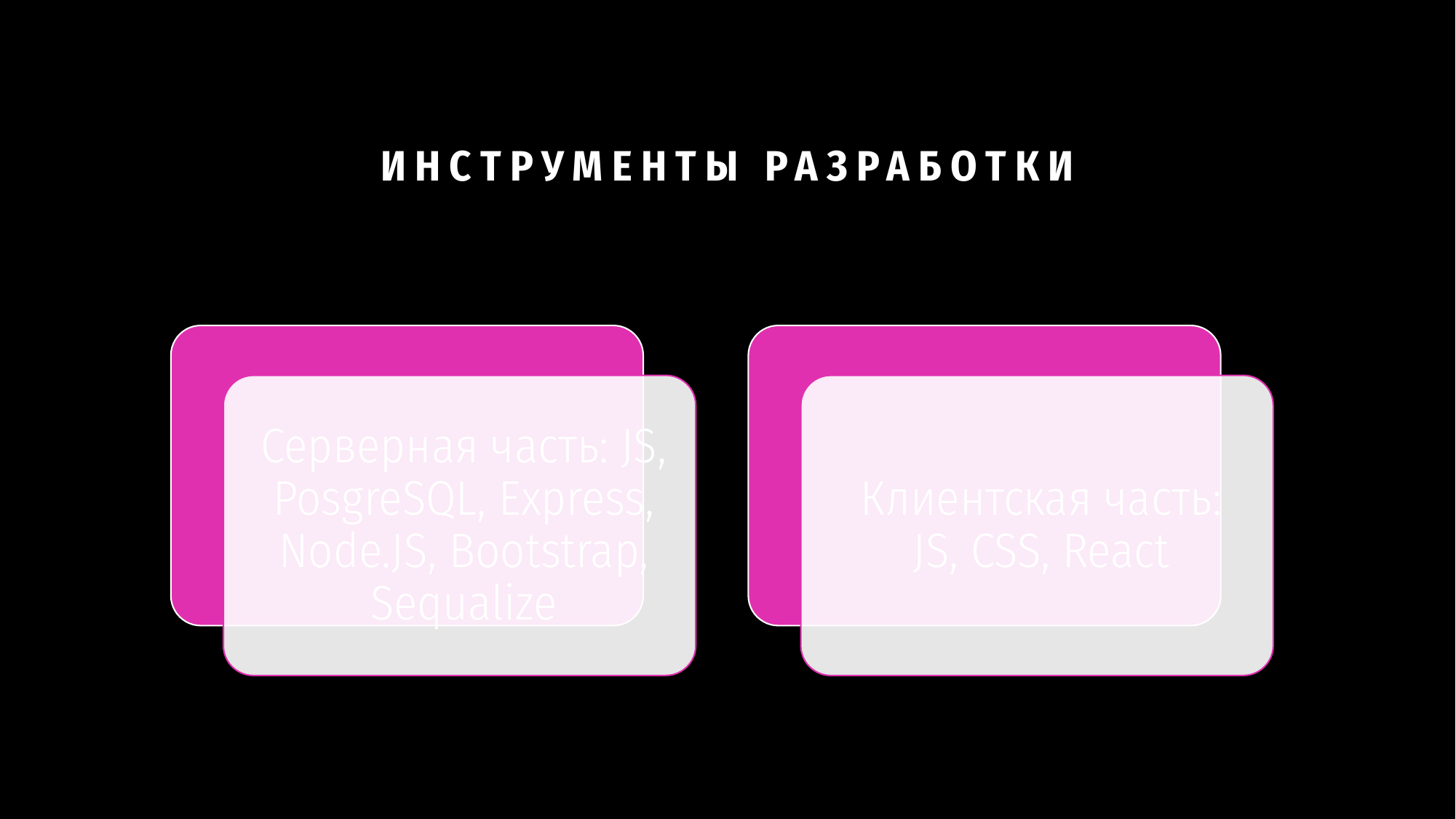

# ИНСТРУМЕНТЫ РАЗРАБОТКИ
Серверная часть: JS, PosgreSQL, Express, Node.JS, Bootstrap, Sequalize
Клиентская часть: JS, CSS, React